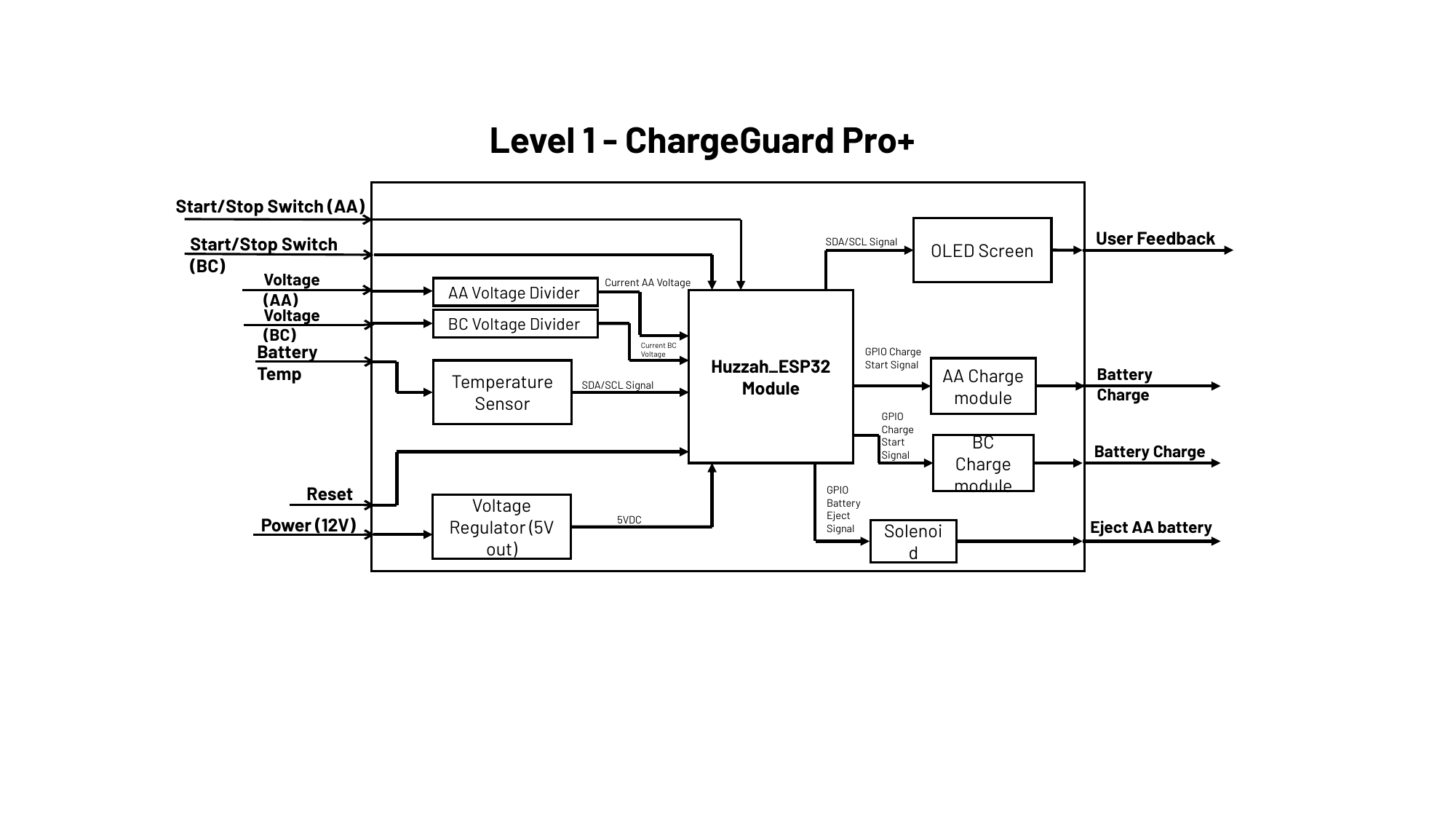

Level 1 - ChargeGuard Pro+

Start/Stop Switch (AA)
OLED Screen
User Feedback
Start/Stop Switch (BC)
SDA/SCL Signal
Voltage (AA)
Current AA Voltage
AA Voltage Divider
Huzzah_ESP32 Module
Voltage (BC)
BC Voltage Divider
Current BC Voltage
Battery Temp
GPIO Charge Start Signal
AA Charge module
Battery Charge
Temperature Sensor
SDA/SCL Signal
GPIO Charge Start Signal
BC Charge module
Battery Charge
Reset
GPIO Battery Eject Signal
Voltage Regulator (5V out)
5VDC
Power (12V)
Eject AA battery
Solenoid